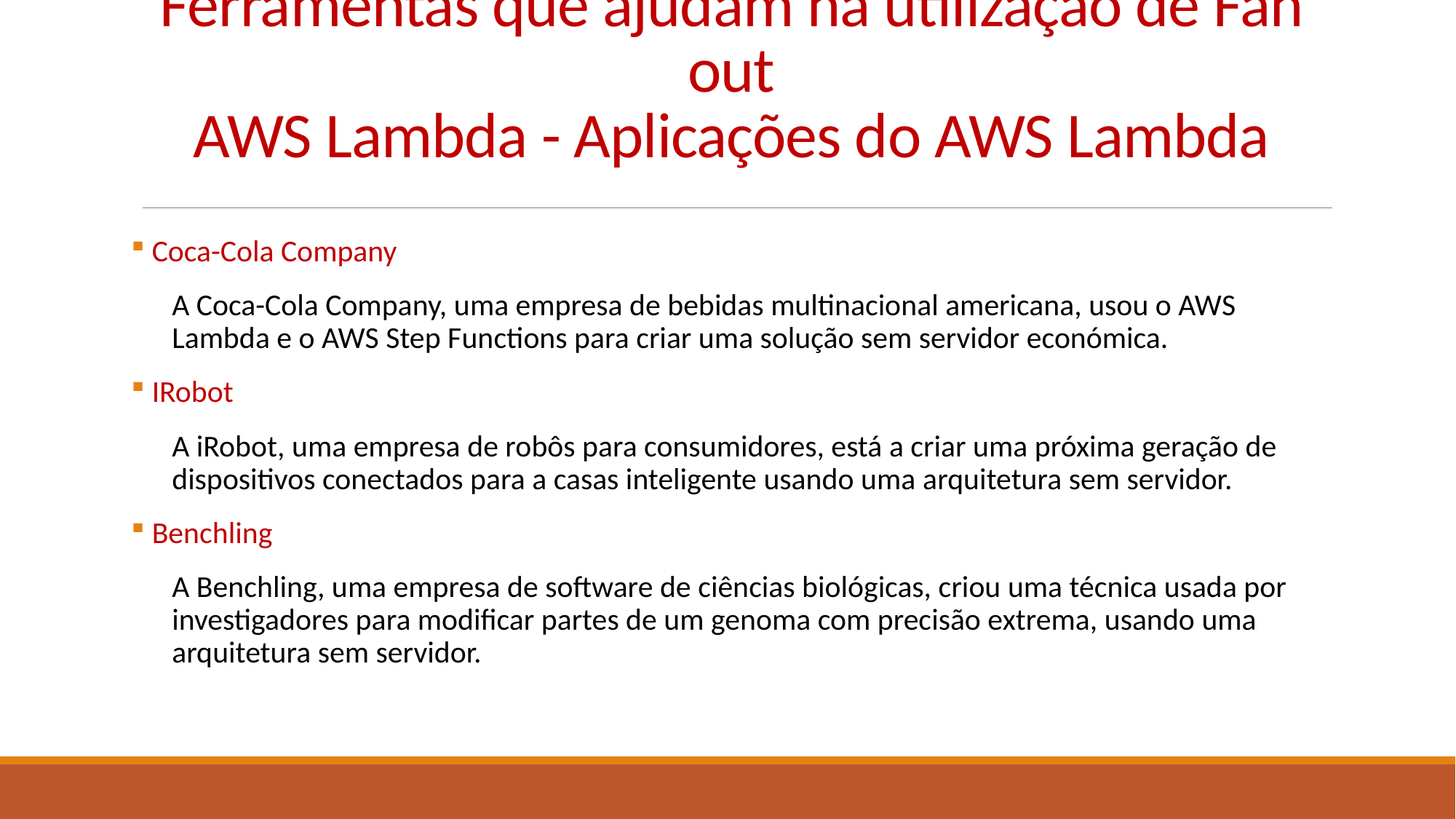

# Ferramentas que ajudam na utilização de Fan out AWS Lambda - Aplicações do AWS Lambda
 Coca-Cola Company
A Coca-Cola Company, uma empresa de bebidas multinacional americana, usou o AWS Lambda e o AWS Step Functions para criar uma solução sem servidor económica.
 IRobot
A iRobot, uma empresa de robôs para consumidores, está a criar uma próxima geração de dispositivos conectados para a casas inteligente usando uma arquitetura sem servidor.
 Benchling
A Benchling, uma empresa de software de ciências biológicas, criou uma técnica usada por investigadores para modificar partes de um genoma com precisão extrema, usando uma arquitetura sem servidor.